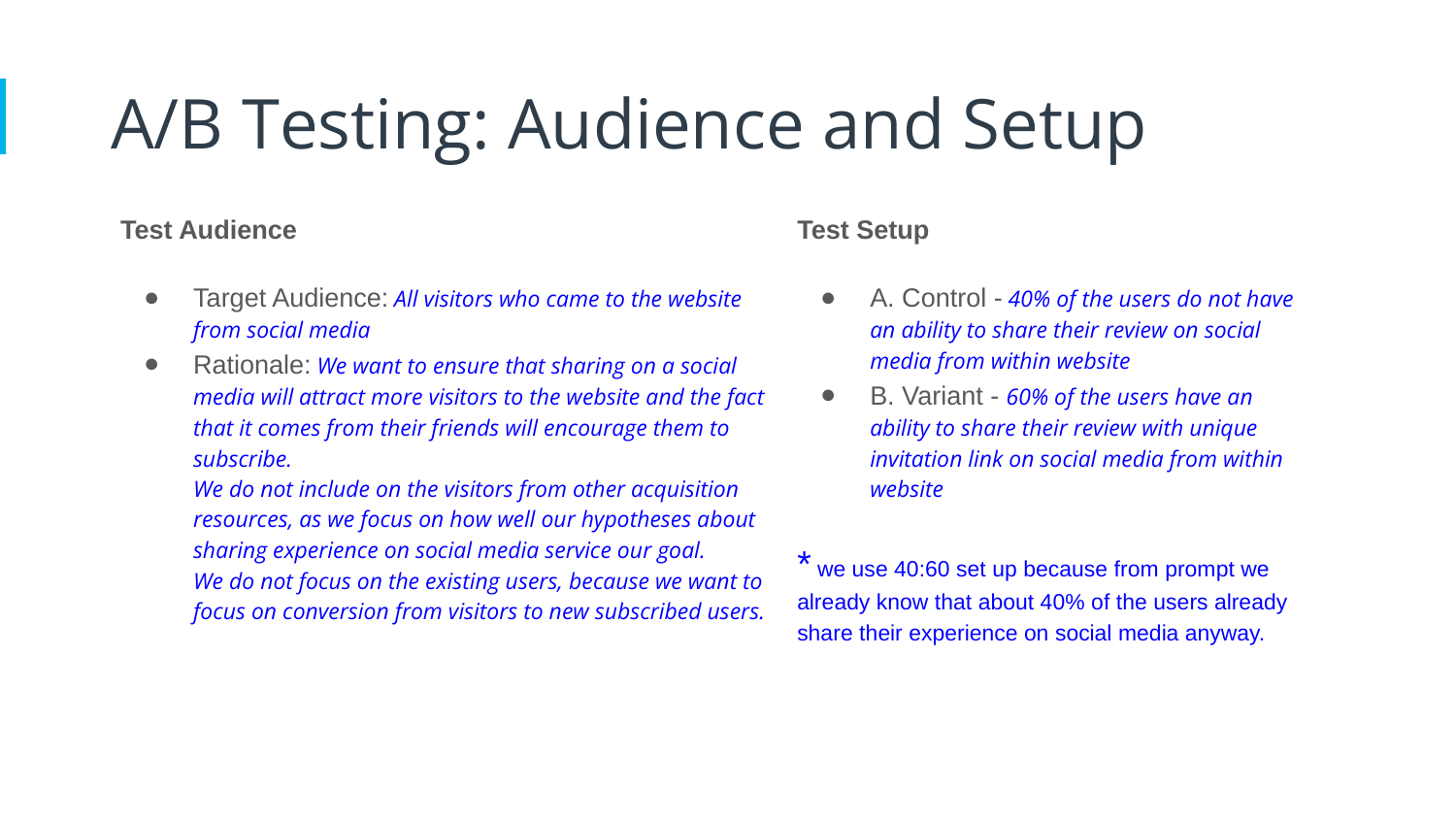

A/B Testing: Audience and Setup
Test Audience
Target Audience: All visitors who came to the website from social media
Rationale: We want to ensure that sharing on a social media will attract more visitors to the website and the fact that it comes from their friends will encourage them to subscribe.
We do not include on the visitors from other acquisition resources, as we focus on how well our hypotheses about sharing experience on social media service our goal.
We do not focus on the existing users, because we want to focus on conversion from visitors to new subscribed users.

Test Setup
A. Control - 40% of the users do not have an ability to share their review on social media from within website
B. Variant - 60% of the users have an ability to share their review with unique invitation link on social media from within website
* we use 40:60 set up because from prompt we already know that about 40% of the users already share their experience on social media anyway.